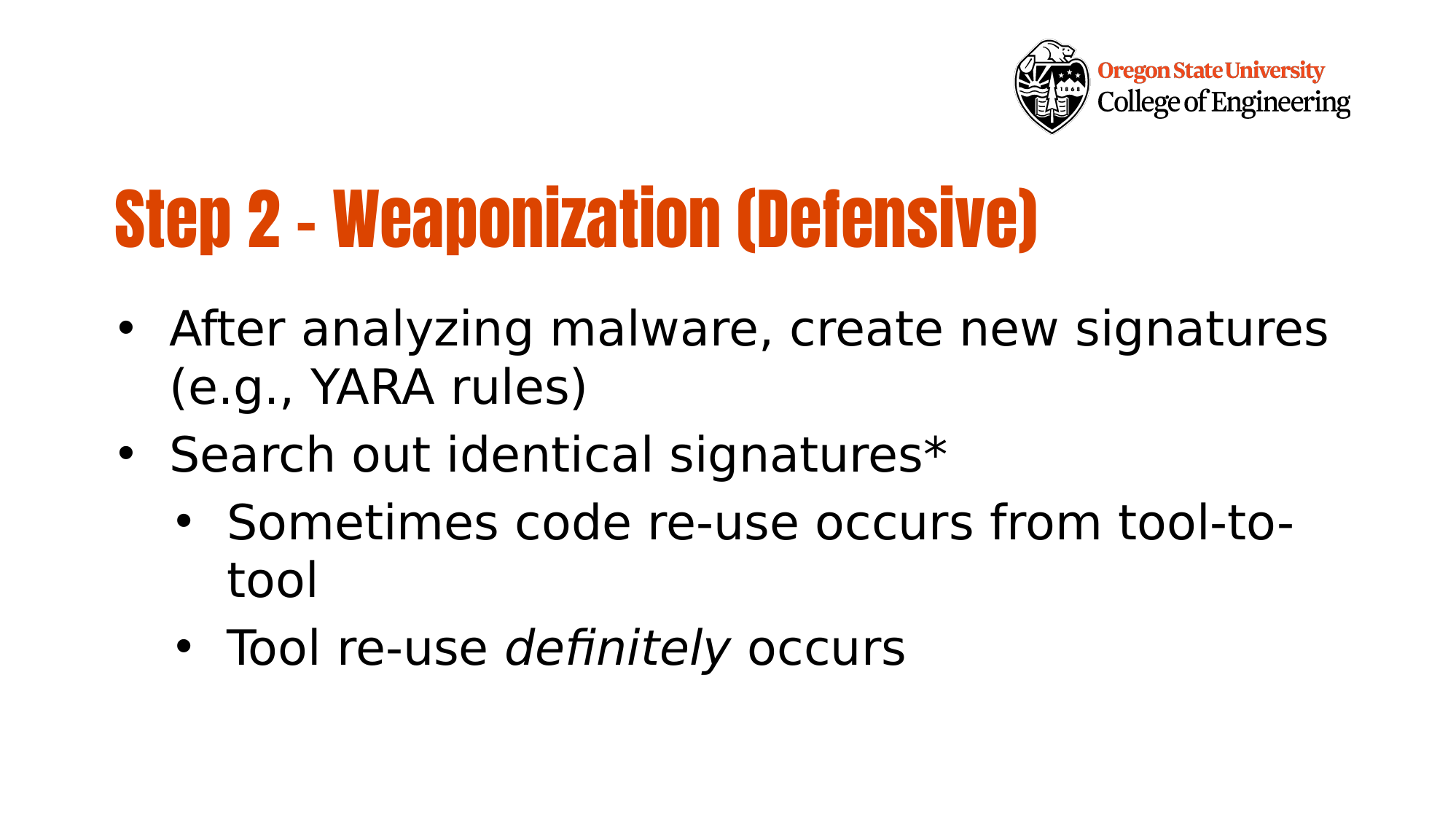

# Step 2 - Weaponization (Defensive)
After analyzing malware, create new signatures (e.g., YARA rules)
Search out identical signatures*
Sometimes code re-use occurs from tool-to-tool
Tool re-use definitely occurs
14